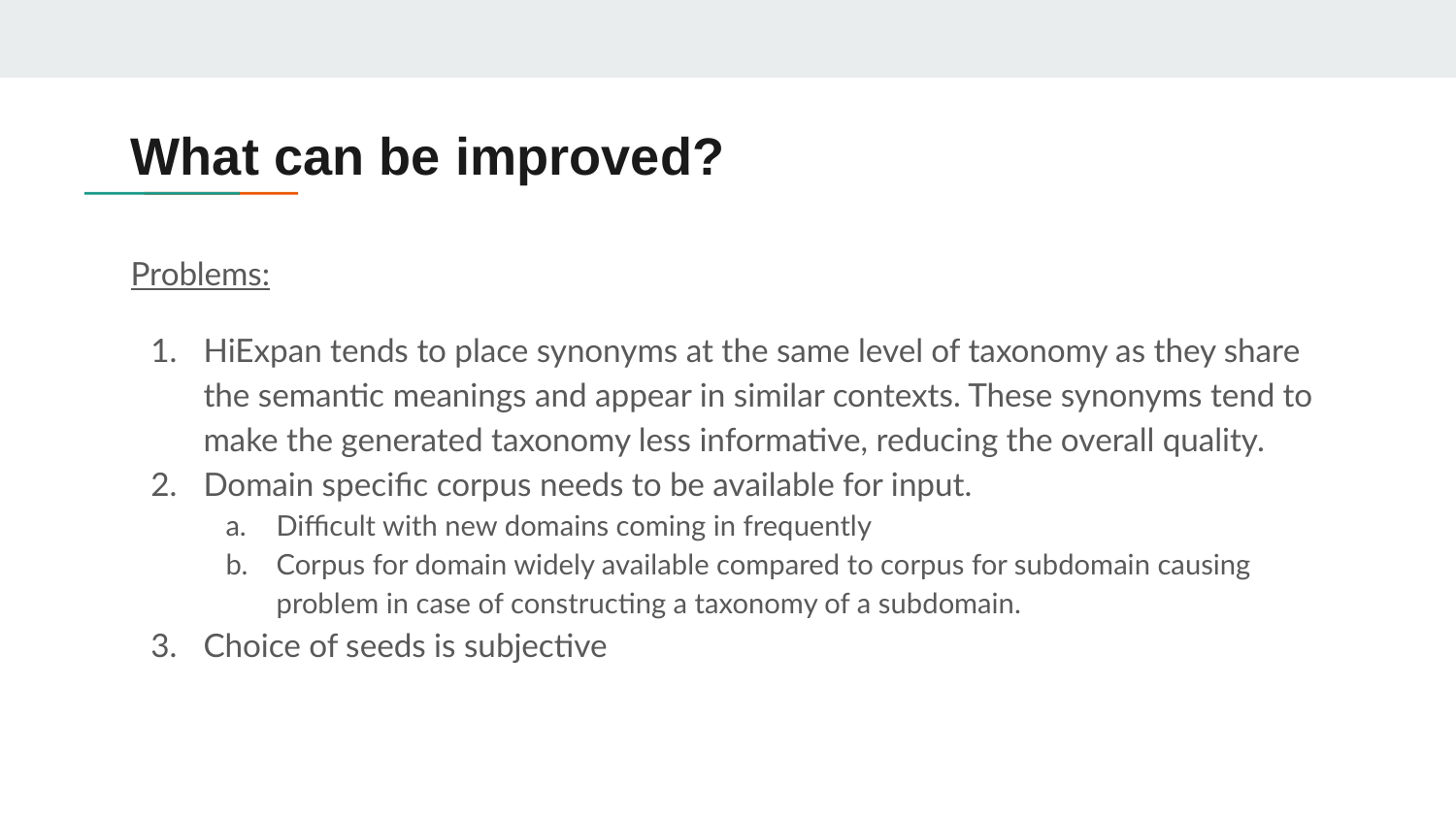

# What can be improved?
Problems:
HiExpan tends to place synonyms at the same level of taxonomy as they share the semantic meanings and appear in similar contexts. These synonyms tend to make the generated taxonomy less informative, reducing the overall quality.
Domain specific corpus needs to be available for input.
Difficult with new domains coming in frequently
Corpus for domain widely available compared to corpus for subdomain causing problem in case of constructing a taxonomy of a subdomain.
Choice of seeds is subjective